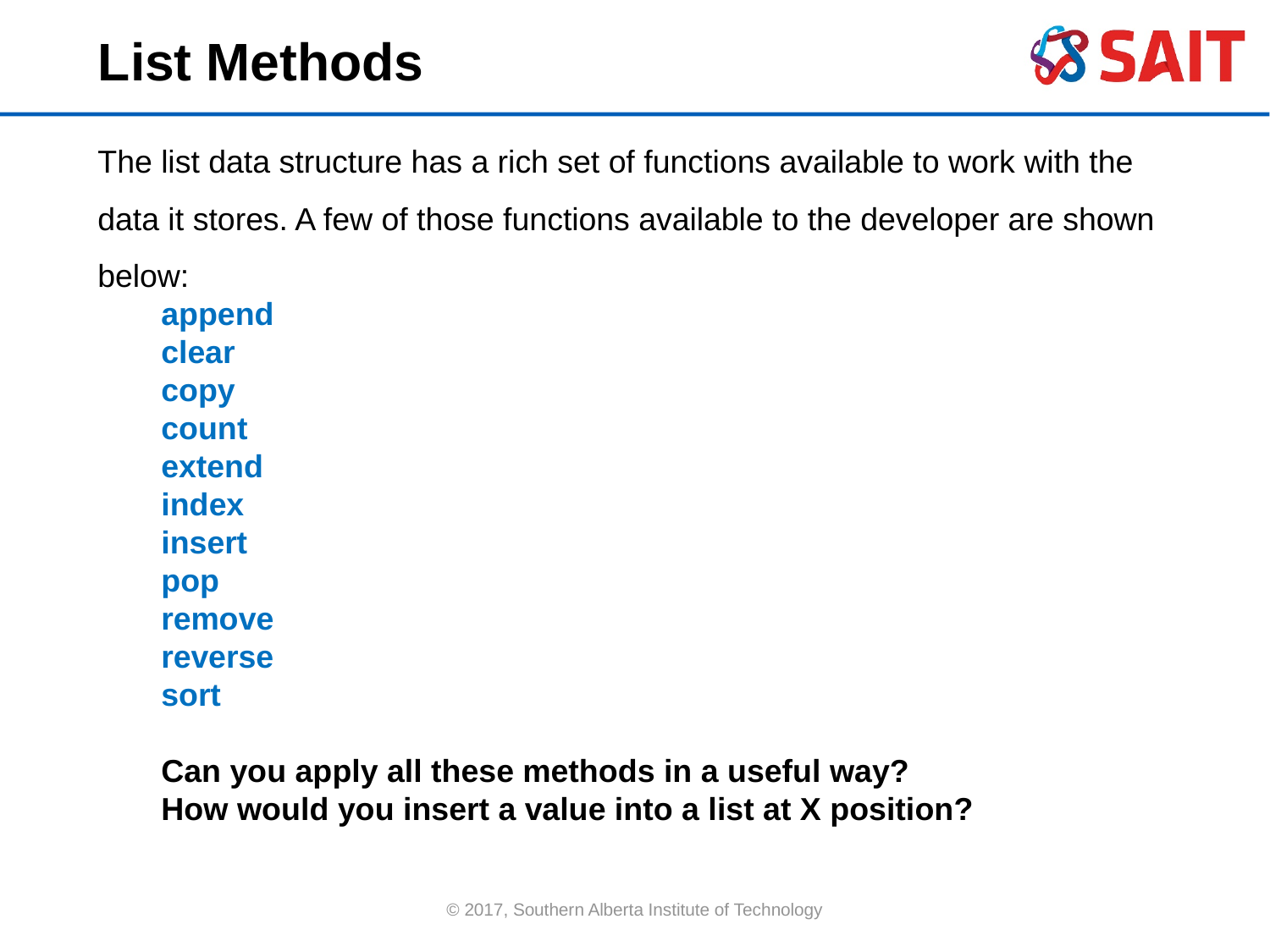

List Methods
The list data structure has a rich set of functions available to work with the data it stores. A few of those functions available to the developer are shown below:
append
clear
copy
count
extend
index
insert
pop
remove
reverse
sort

Can you apply all these methods in a useful way?
How would you insert a value into a list at X position?